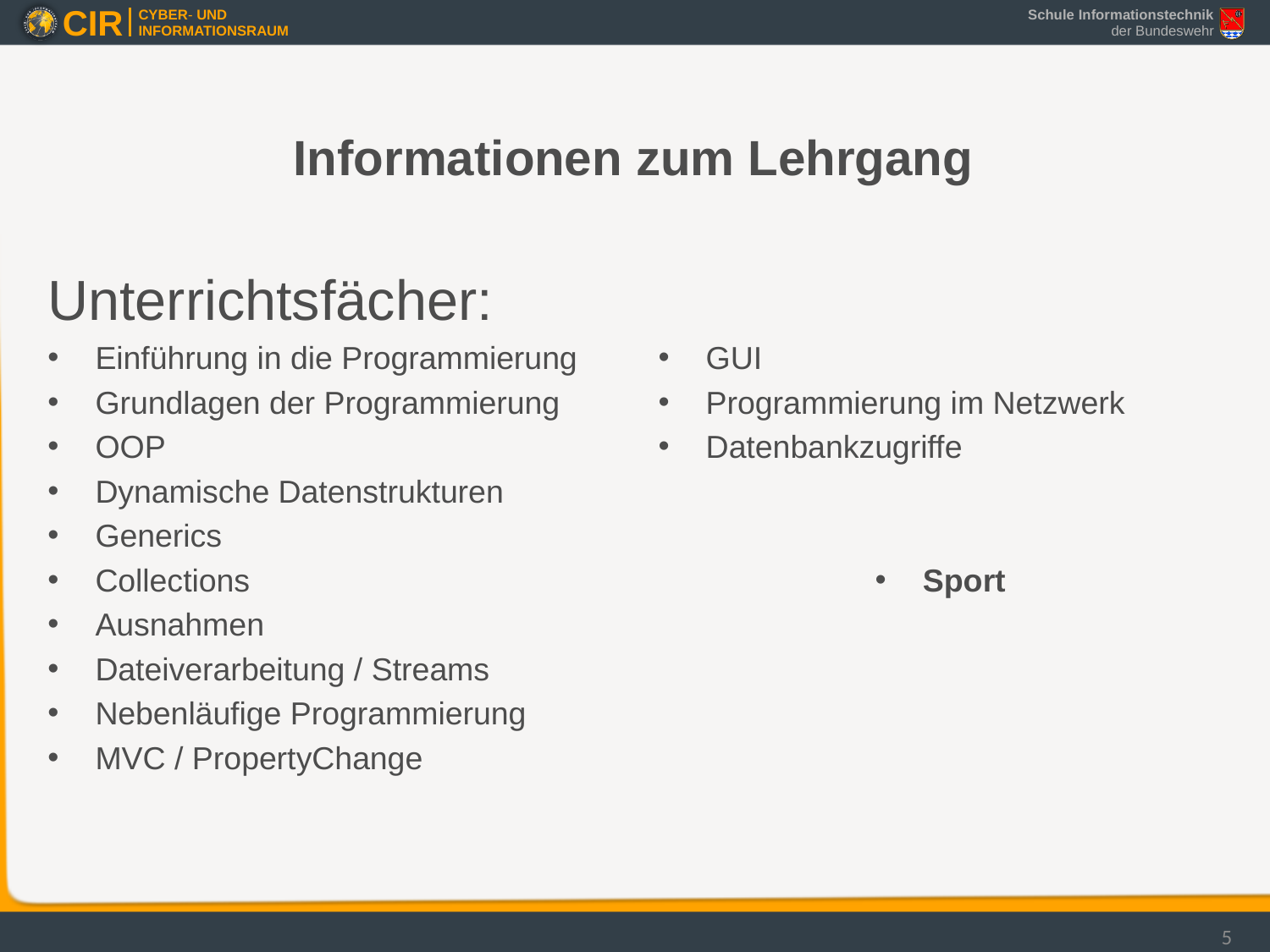

# Informationen zum Lehrgang
Unterrichtsfächer:
Einführung in die Programmierung
Grundlagen der Programmierung
OOP
Dynamische Datenstrukturen
Generics
Collections
Ausnahmen
Dateiverarbeitung / Streams
Nebenläufige Programmierung
MVC / PropertyChange

GUI
Programmierung im Netzwerk
Datenbankzugriffe

Sport

5